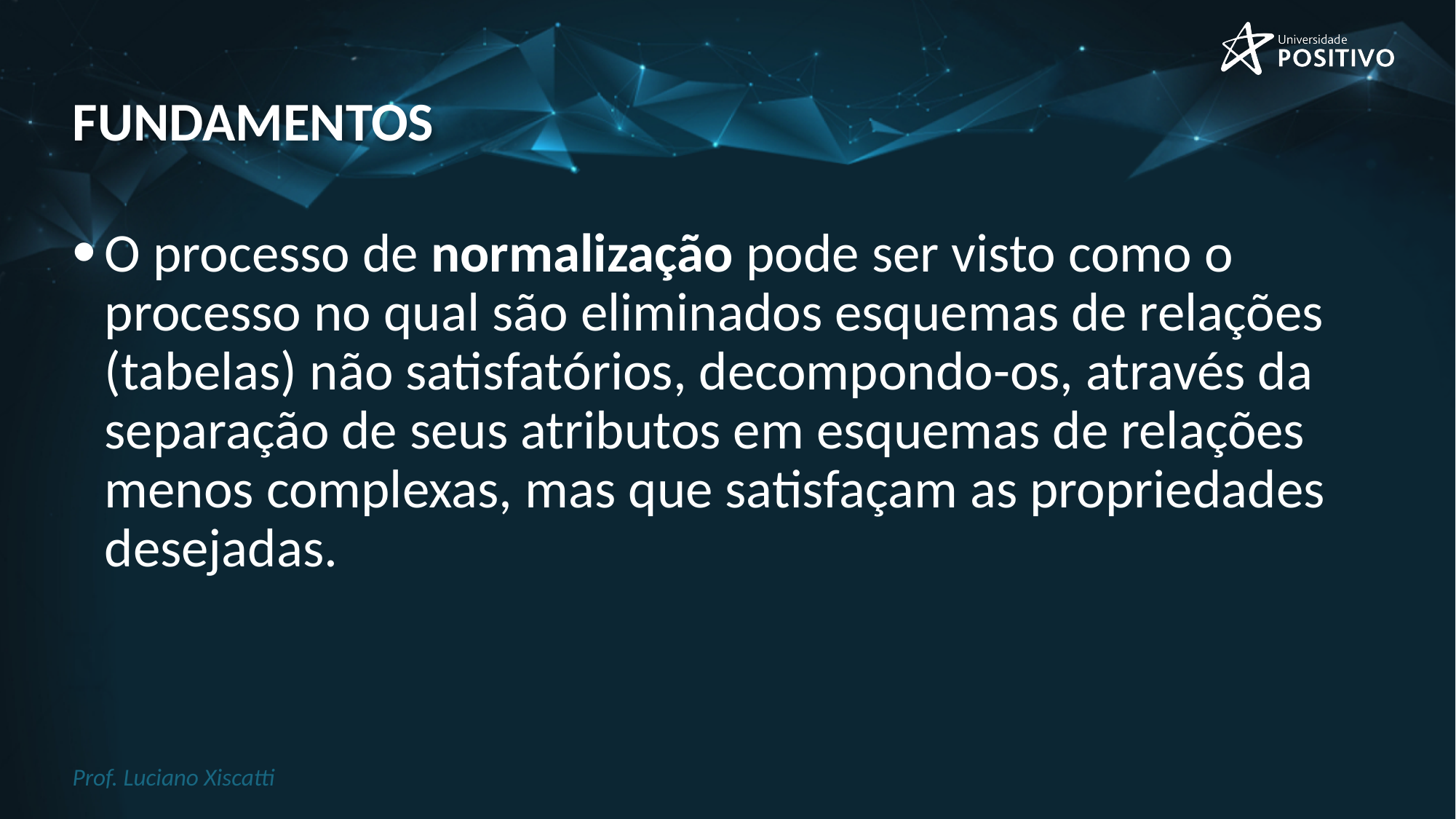

# fundamentos
O processo de normalização pode ser visto como o processo no qual são eliminados esquemas de relações (tabelas) não satisfatórios, decompondo-os, através da separação de seus atributos em esquemas de relações menos complexas, mas que satisfaçam as propriedades desejadas.